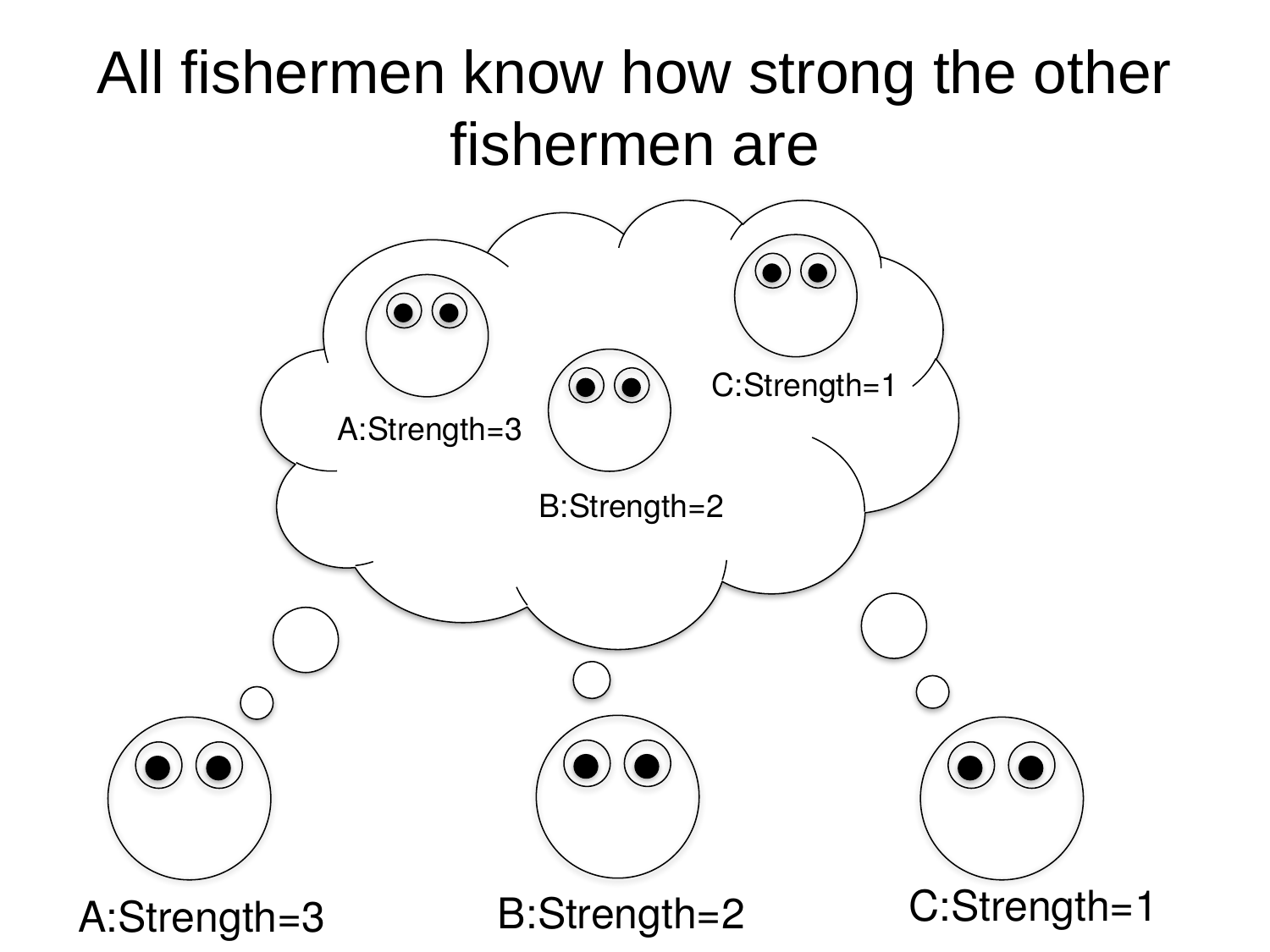

# All fishermen know how strong the other fishermen are

C:Strength=1
A:Strength=3
B:Strength=2

C:Strength=1
B:Strength=2
A:Strength=3